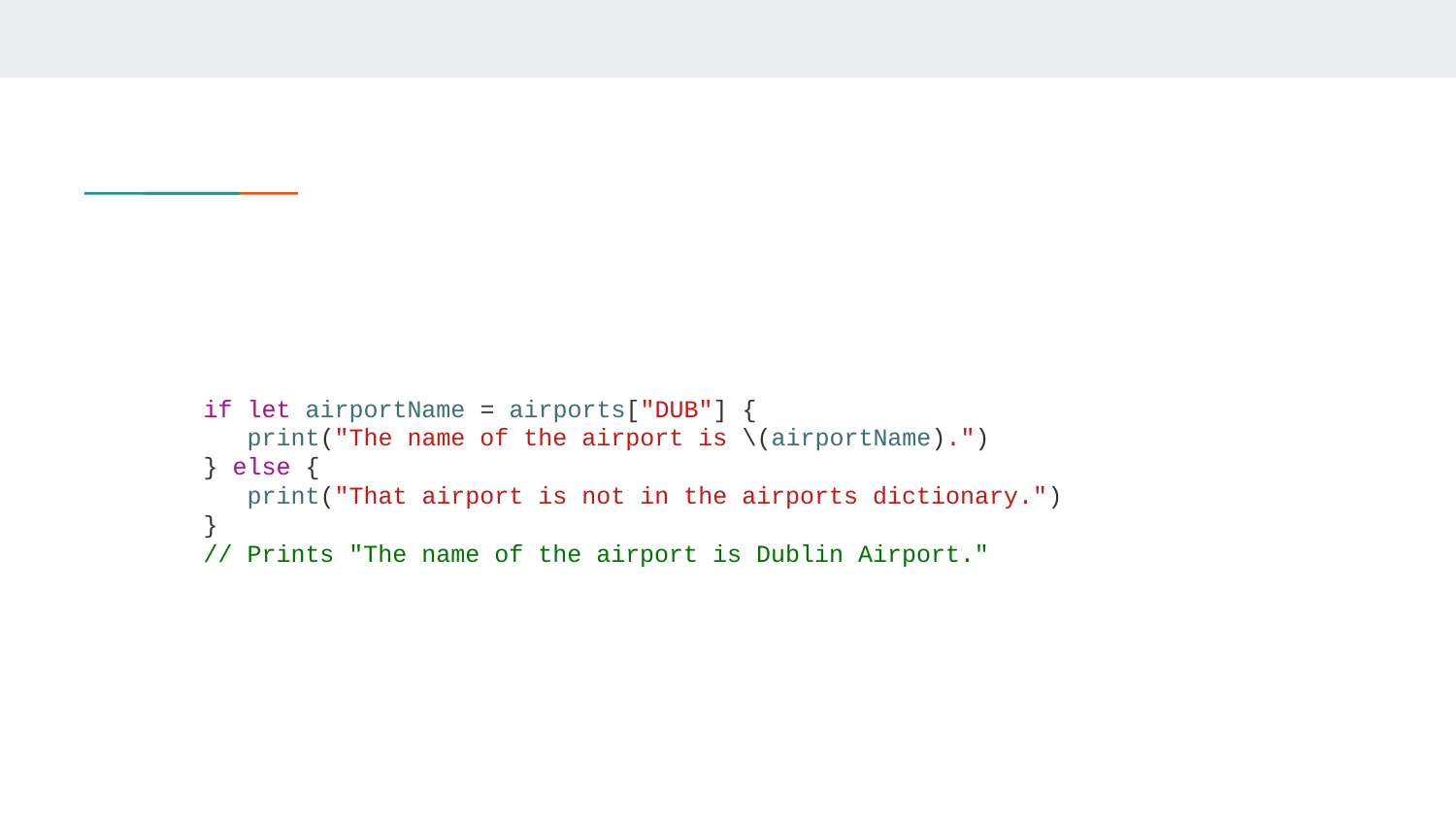

#

if let airportName = airports["DUB"] {
   print("The name of the airport is \(airportName).")
} else {
   print("That airport is not in the airports dictionary.")
}
// Prints "The name of the airport is Dublin Airport."